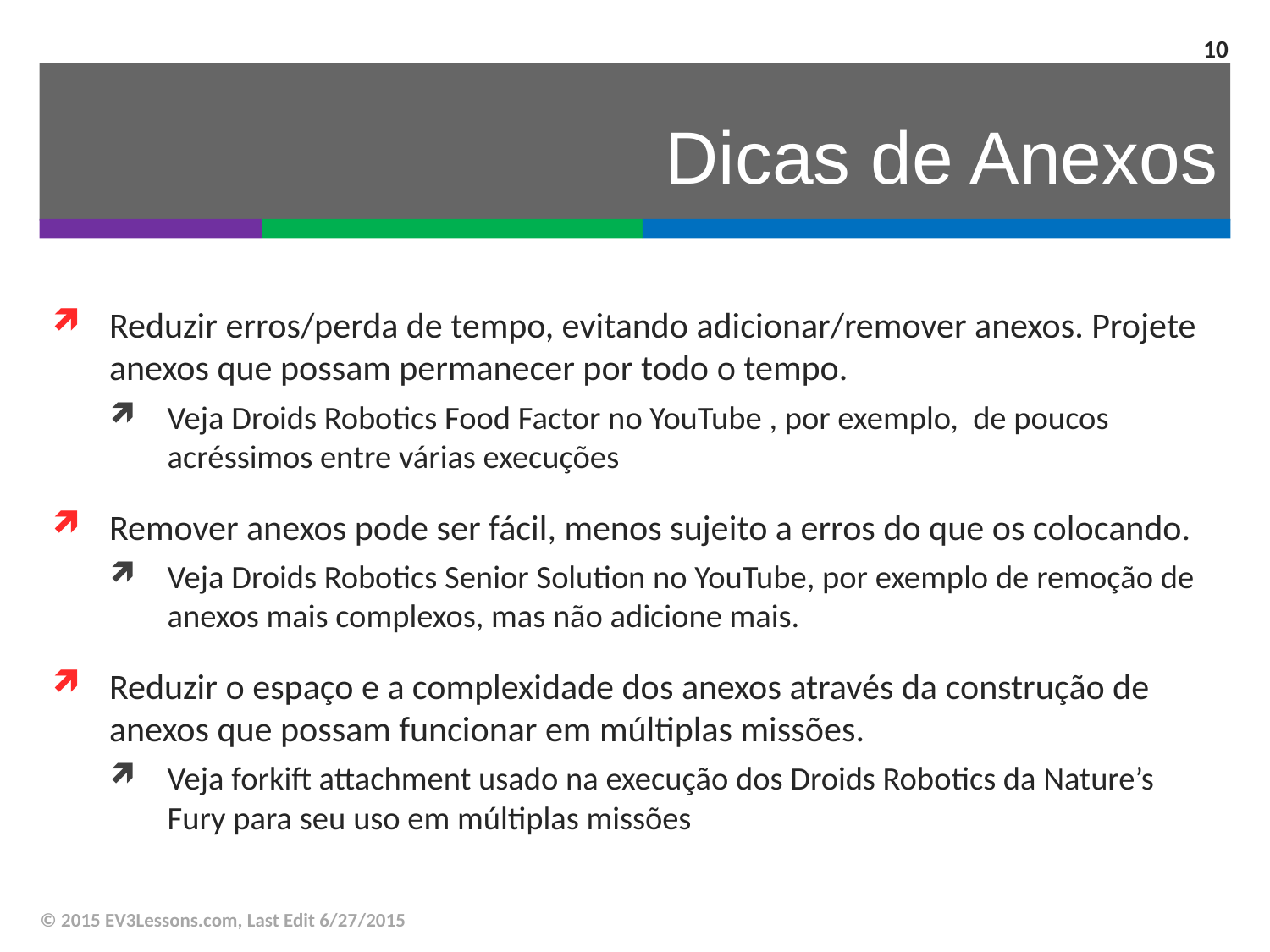

10
# Dicas de Anexos
Reduzir erros/perda de tempo, evitando adicionar/remover anexos. Projete anexos que possam permanecer por todo o tempo.
Veja Droids Robotics Food Factor no YouTube , por exemplo,  de poucos acréssimos entre várias execuções
Remover anexos pode ser fácil, menos sujeito a erros do que os colocando.
Veja Droids Robotics Senior Solution no YouTube, por exemplo de remoção de anexos mais complexos, mas não adicione mais.
Reduzir o espaço e a complexidade dos anexos através da construção de anexos que possam funcionar em múltiplas missões.
Veja forkift attachment usado na execução dos Droids Robotics da Nature’s Fury para seu uso em múltiplas missões
© 2015 EV3Lessons.com, Last Edit 6/27/2015